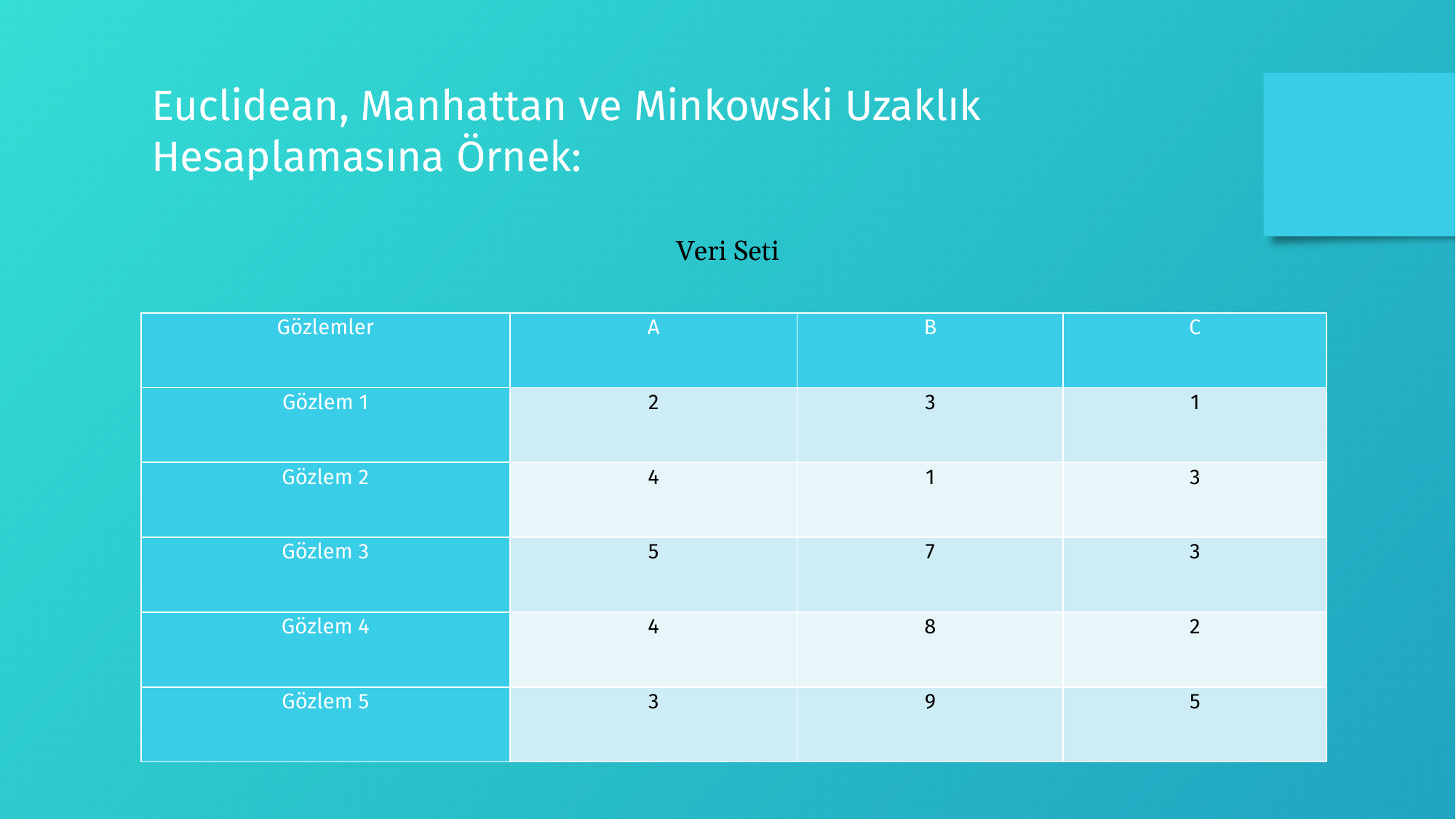

Euclidean, Manhattan ve Minkowski Uzaklık Hesaplamasına Örnek:
Veri Seti
| Gözlemler | A | B | C |
| --- | --- | --- | --- |
| Gözlem 1 | 2 | 3 | 1 |
| Gözlem 2 | 4 | 1 | 3 |
| Gözlem 3 | 5 | 7 | 3 |
| Gözlem 4 | 4 | 8 | 2 |
| Gözlem 5 | 3 | 9 | 5 |